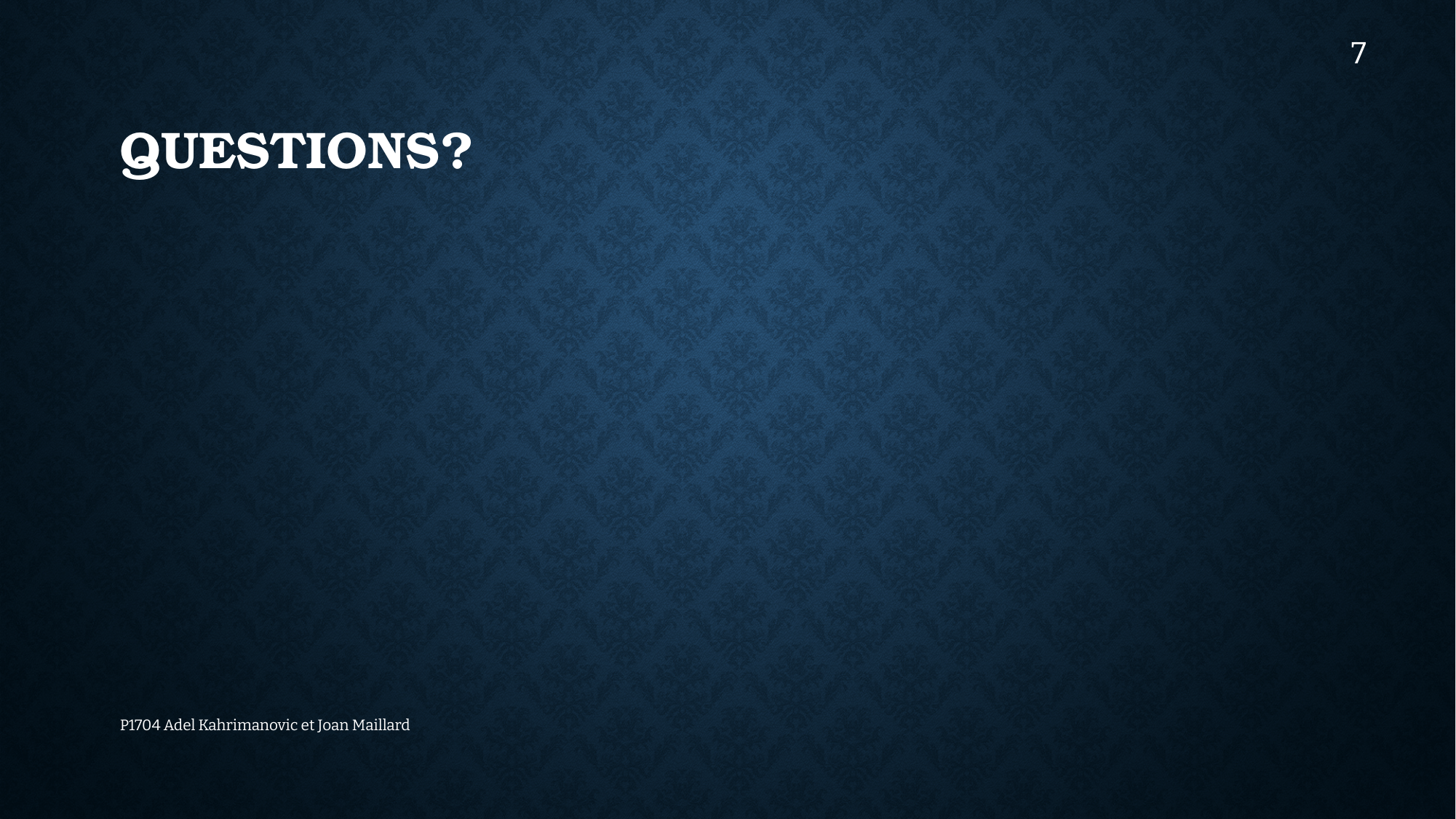

7
# Questions?

P1704 Adel Kahrimanovic et Joan Maillard